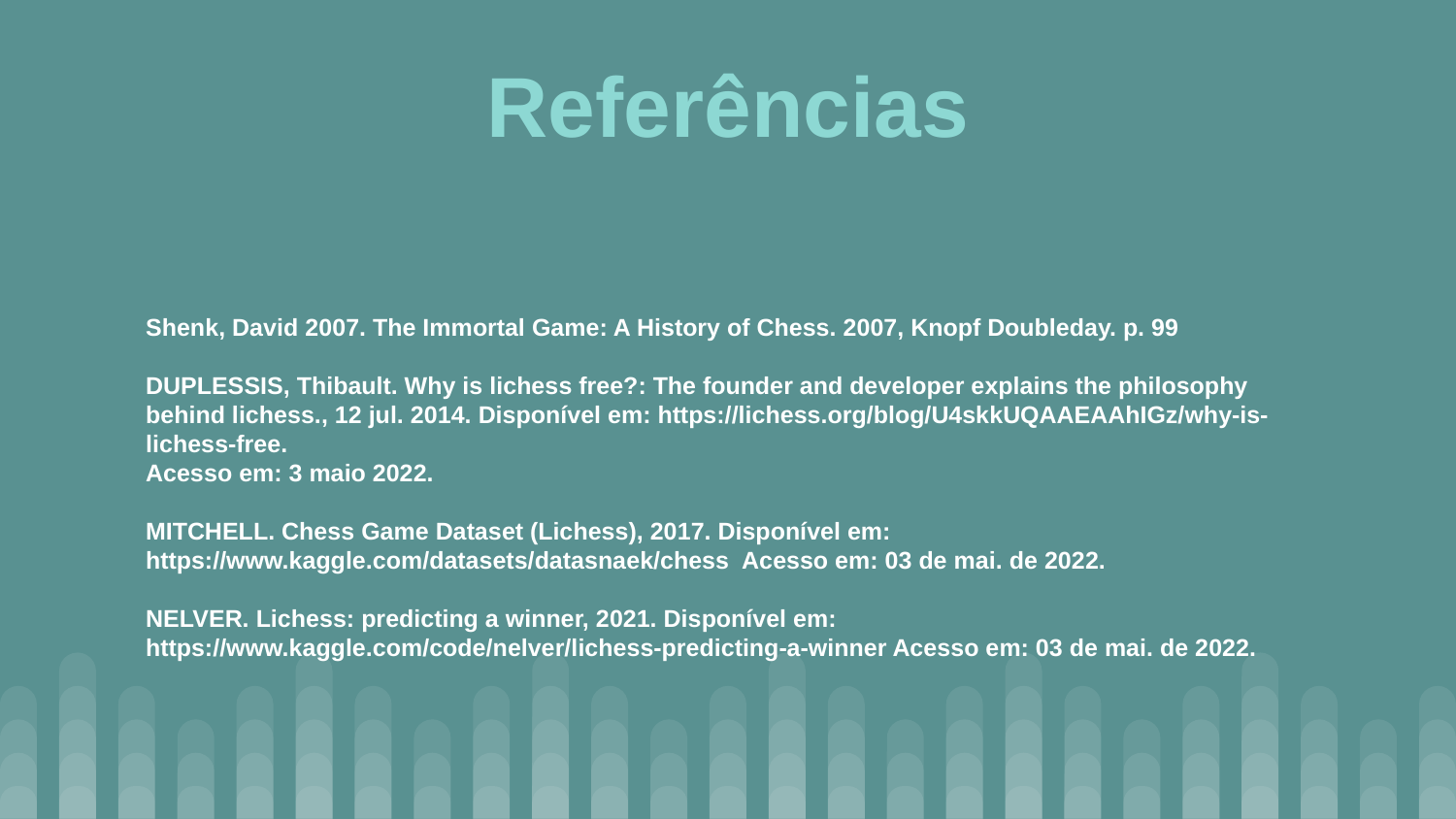

# Referências
Shenk, David 2007. The Immortal Game: A History of Chess. 2007, Knopf Doubleday. p. 99

DUPLESSIS, Thibault. Why is lichess free?: The founder and developer explains the philosophy behind lichess., 12 jul. 2014. Disponível em: https://lichess.org/blog/U4skkUQAAEAAhIGz/why-is-lichess-free.
Acesso em: 3 maio 2022.

MITCHELL. Chess Game Dataset (Lichess), 2017. Disponível em: https://www.kaggle.com/datasets/datasnaek/chess  Acesso em: 03 de mai. de 2022.

NELVER. Lichess: predicting a winner, 2021. Disponível em: https://www.kaggle.com/code/nelver/lichess-predicting-a-winner Acesso em: 03 de mai. de 2022.